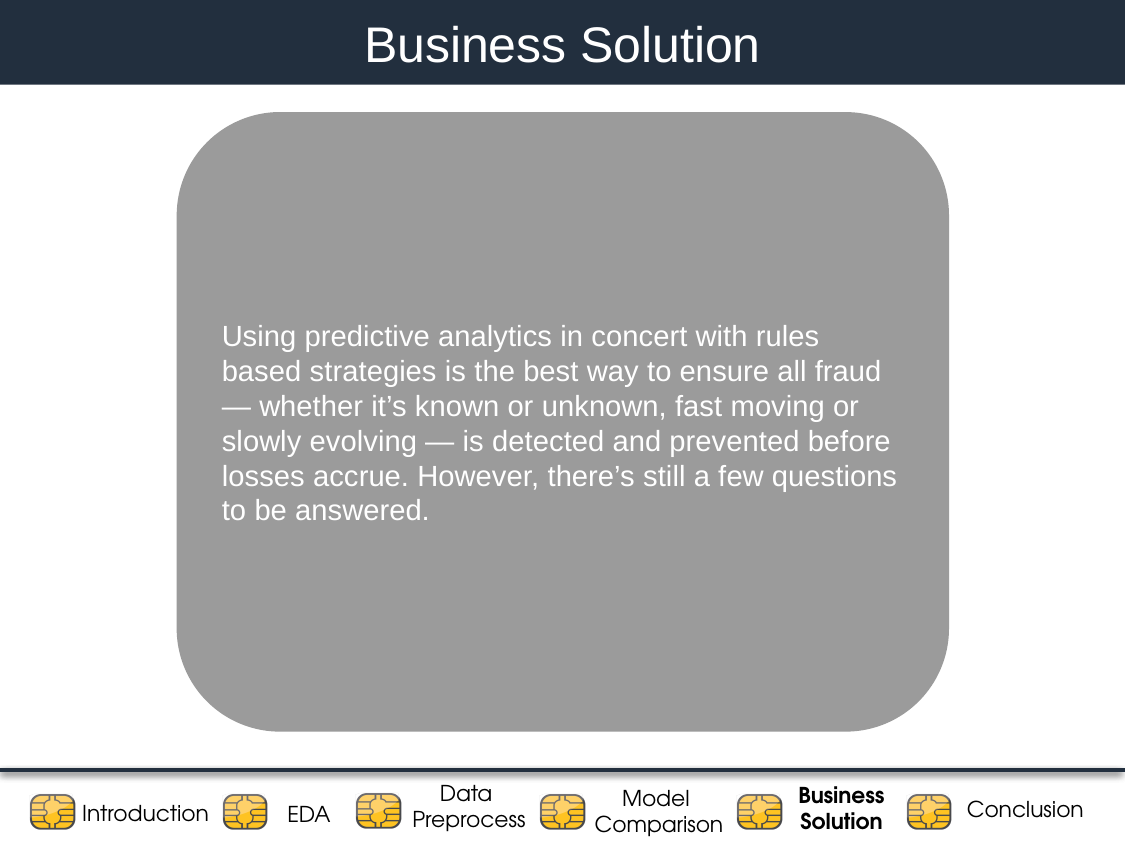

Business Solution
Using predictive analytics in concert with rules based strategies is the best way to ensure all fraud — whether it’s known or unknown, fast moving or slowly evolving — is detected and prevented before losses accrue. However, there’s still a few questions to be answered.